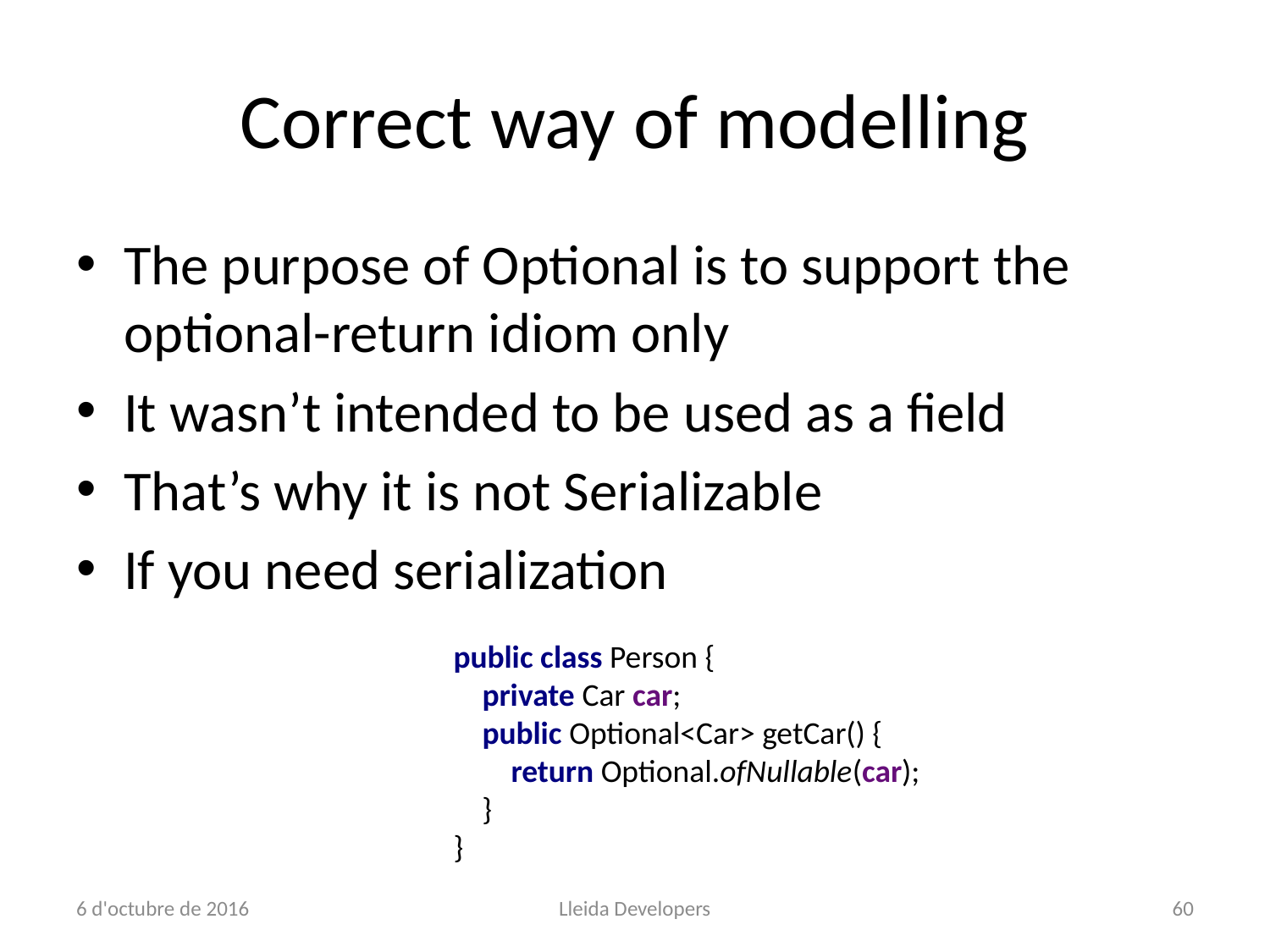

# Correct way of modelling
The purpose of Optional is to support the optional-return idiom only
It wasn’t intended to be used as a field
That’s why it is not Serializable
If you need serialization
public class Person {
    private Car car;
    public Optional<Car> getCar() {
        return Optional.ofNullable(car);
    }
}
6 d'octubre de 2016
Lleida Developers
60